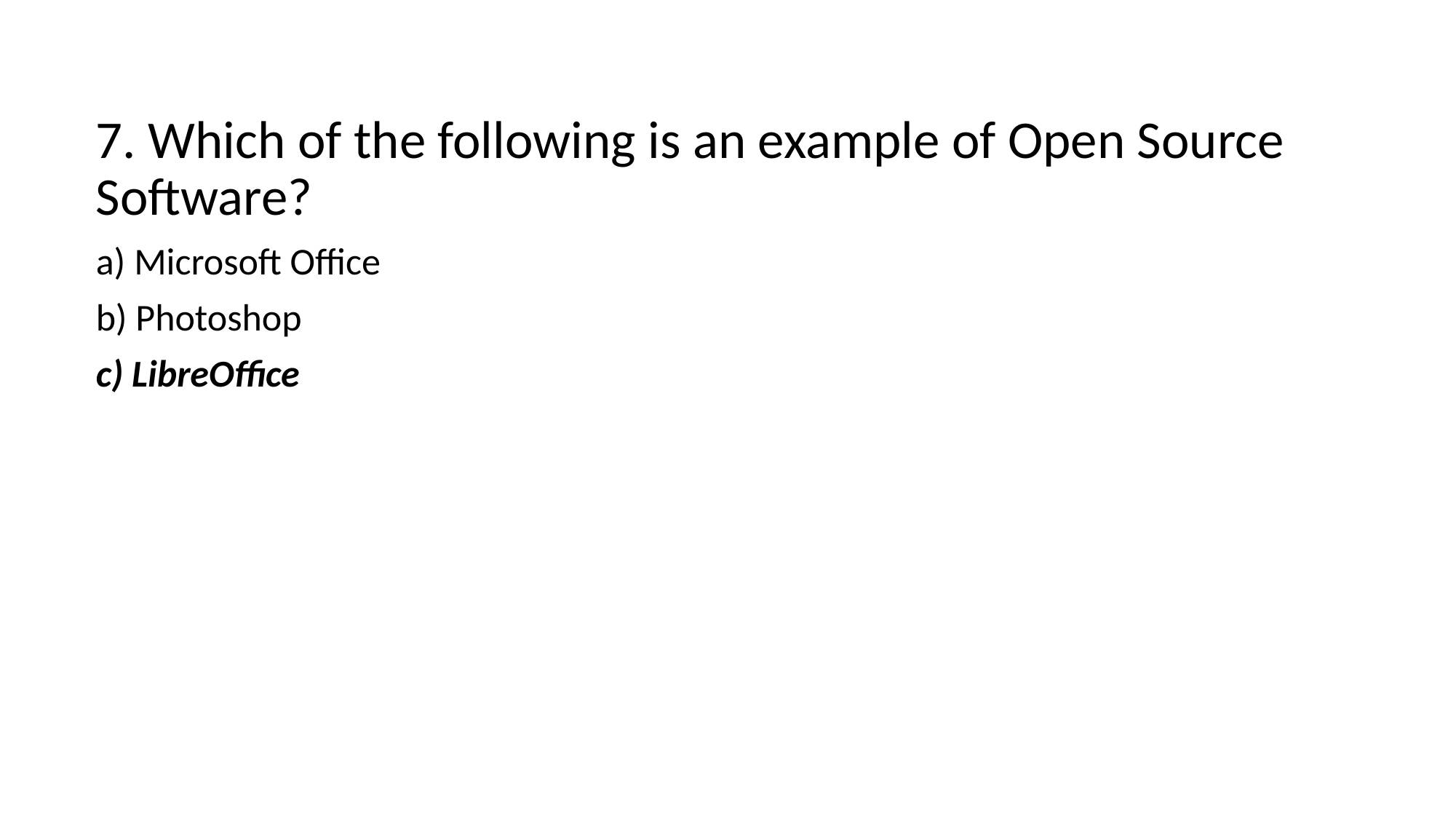

7. Which of the following is an example of Open Source Software?
a) Microsoft Office
b) Photoshop
c) LibreOffice